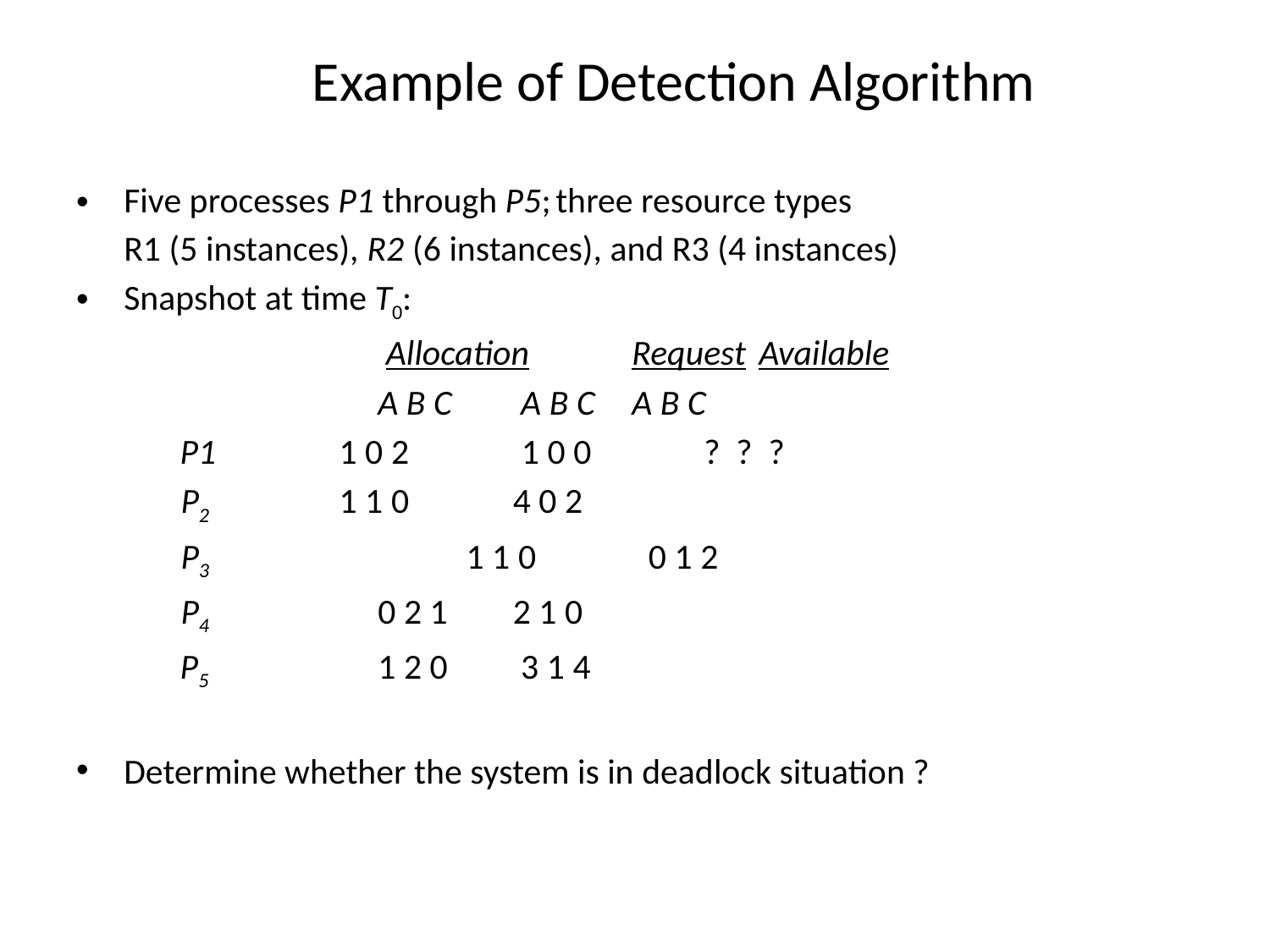

# Example of Detection Algorithm
Five processes P1 through P5; three resource types
R1 (5 instances), R2 (6 instances), and R3 (4 instances)
Snapshot at time T0:
			 Allocation	Request	Available
			A B C 	  A B C 	A B C
	       P1	           1 0 2              1 0 0              ?  ?  ?
             P2	           1 1 0 	 4 0 2
             P3		           1 1 0              0 1 2
             P4		0 2 1 	 2 1 0
	       P5		1 2 0	  3 1 4

Determine whether the system is in deadlock situation ?